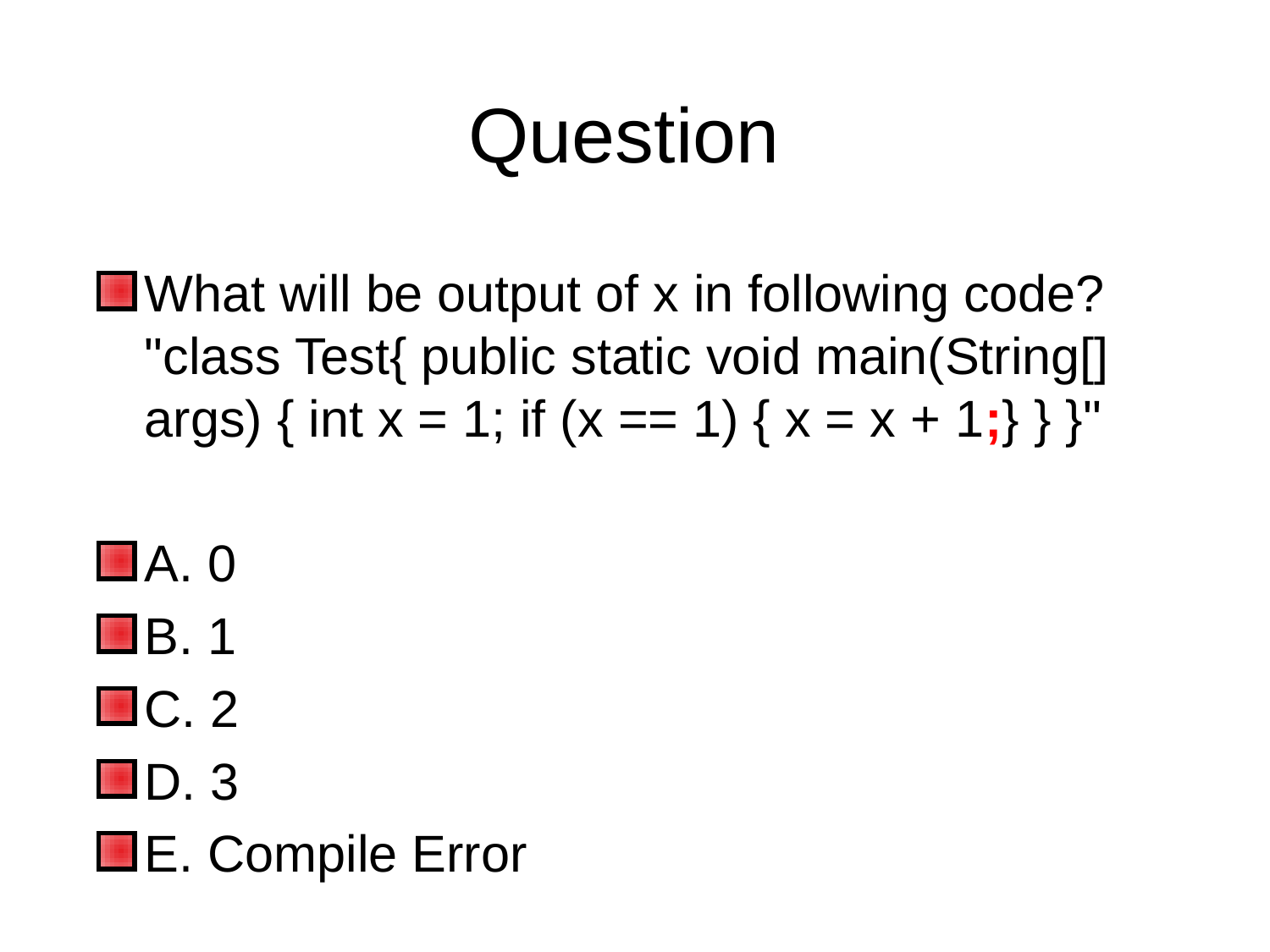

# Question
What will be output of x in following code? "class Test{ public static void main(String[] args) { int x = 1; if (x == 1) { x = x + 1;} } }"

A. 0
B. 1
C. 2
D. 3
E. Compile Error